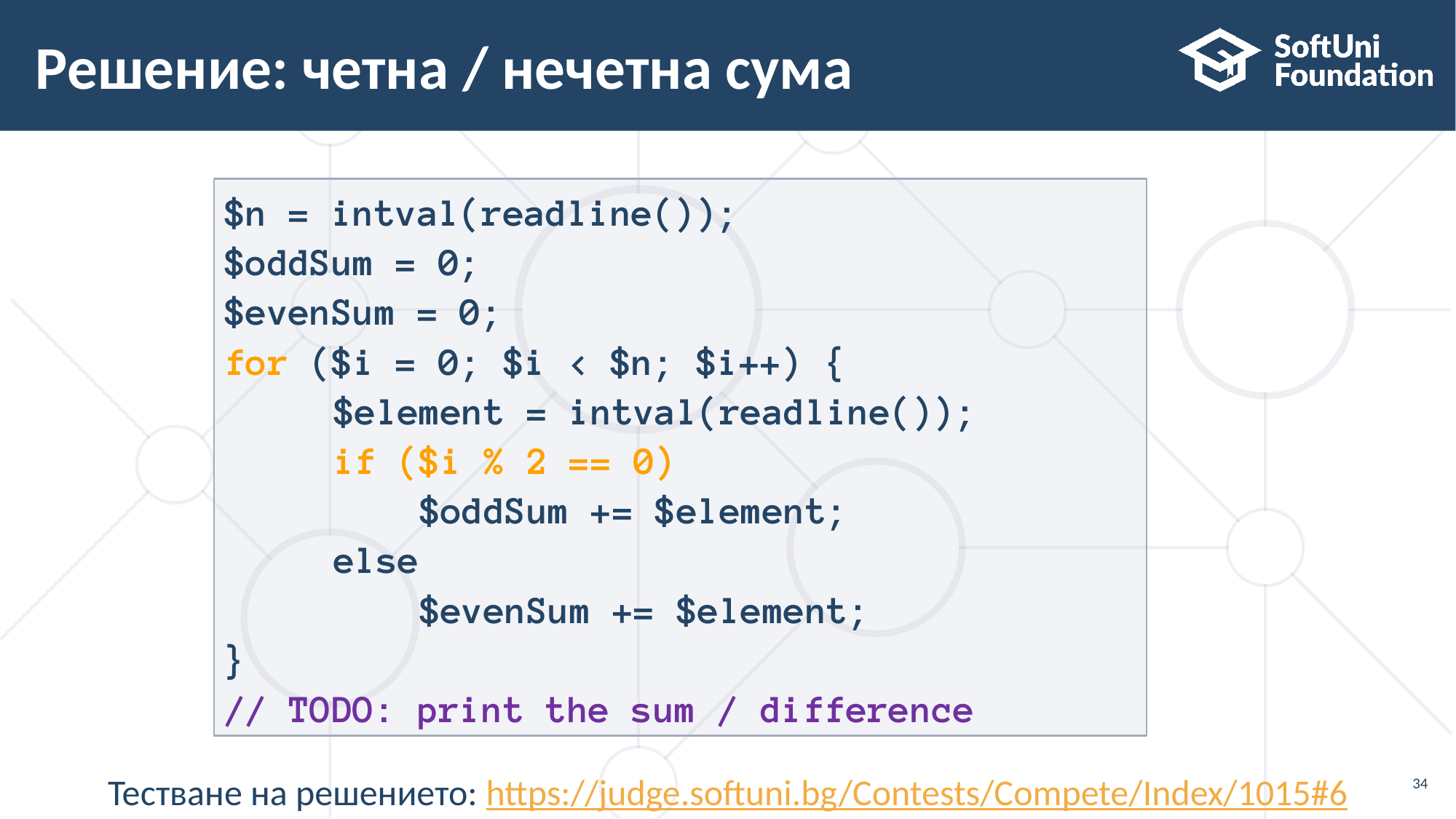

# Решение: четна / нечетна сума
$n = intval(readline());
$oddSum = 0;
$evenSum = 0;
for ($i = 0; $i < $n; $i++) {
	$element = intval(readline());
	if ($i % 2 == 0)
	    $oddSum += $element;
	else
	    $evenSum += $element;
}
// TODO: print the sum / difference
Тестване на решението: https://judge.softuni.bg/Contests/Compete/Index/1015#6​

34